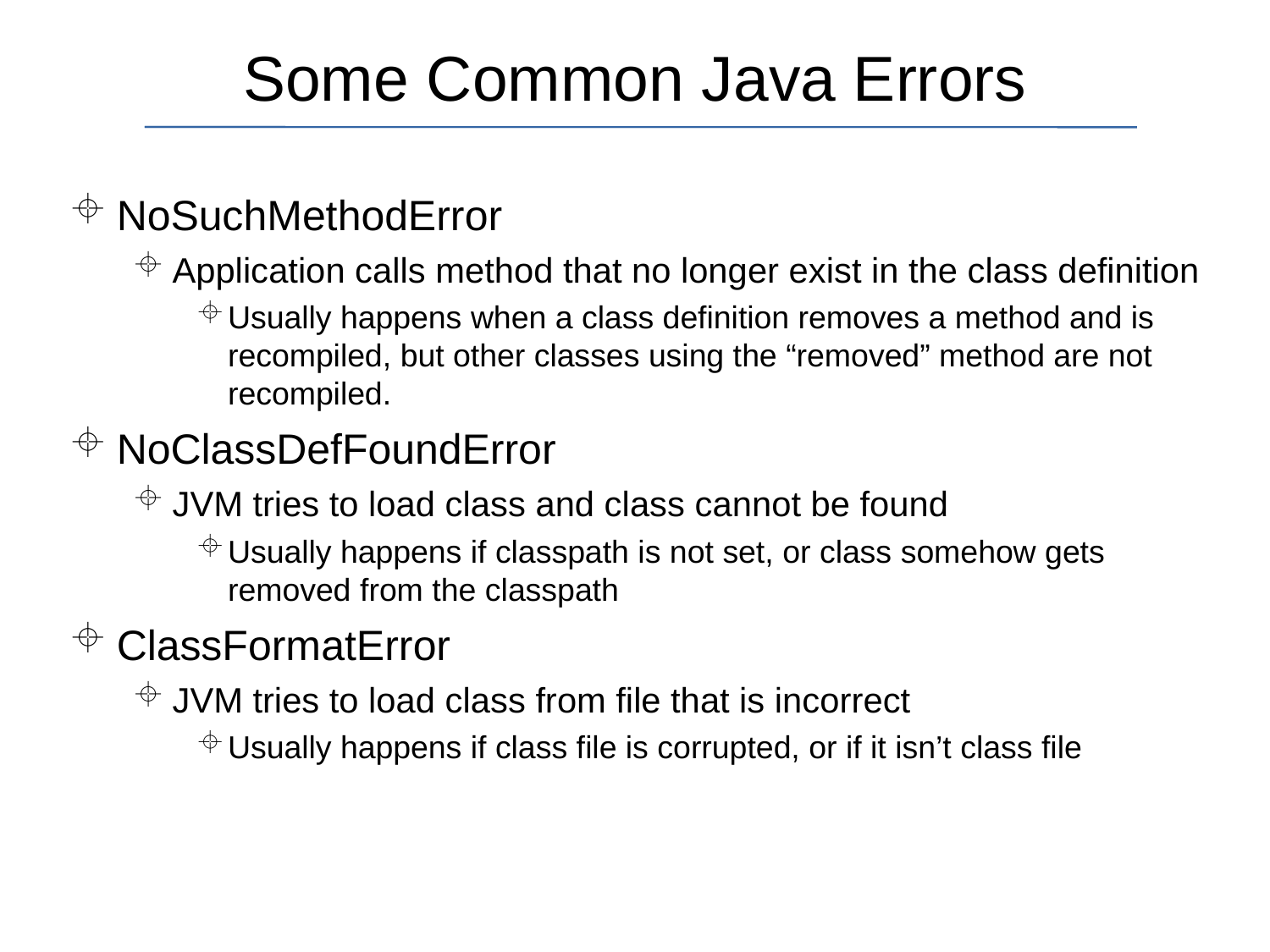

# Some Common Java Errors

NoSuchMethodError
Application calls method that no longer exist in the class definition
Usually happens when a class definition removes a method and is recompiled, but other classes using the “removed” method are not recompiled.
NoClassDefFoundError
JVM tries to load class and class cannot be found
Usually happens if classpath is not set, or class somehow gets removed from the classpath
ClassFormatError
JVM tries to load class from file that is incorrect
Usually happens if class file is corrupted, or if it isn’t class file